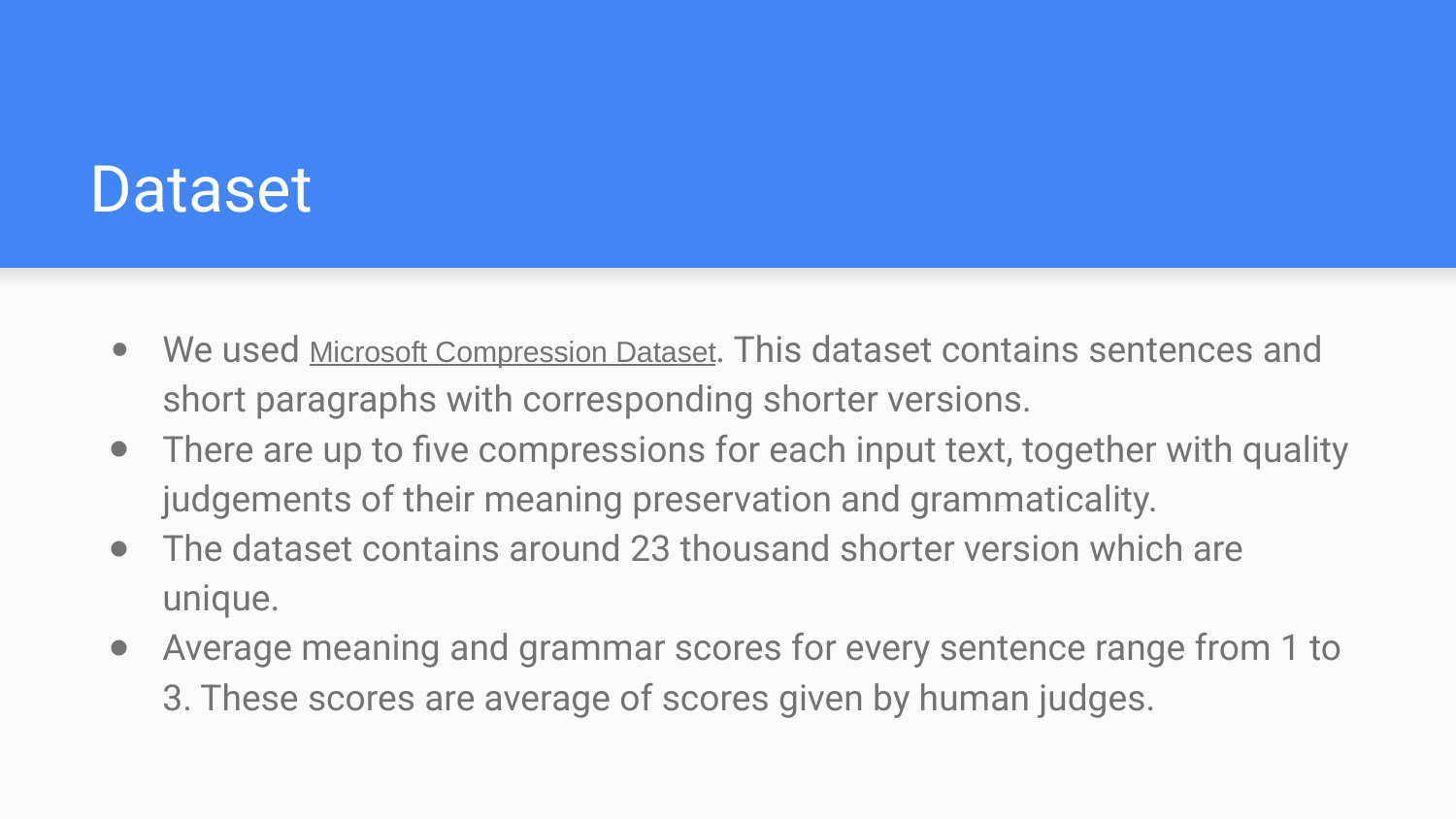

# Dataset
We used Microsoft Compression Dataset. This dataset contains sentences and short paragraphs with corresponding shorter versions.
There are up to five compressions for each input text, together with quality judgements of their meaning preservation and grammaticality.
The dataset contains around 23 thousand shorter version which are unique.
Average meaning and grammar scores for every sentence range from 1 to 3. These scores are average of scores given by human judges.